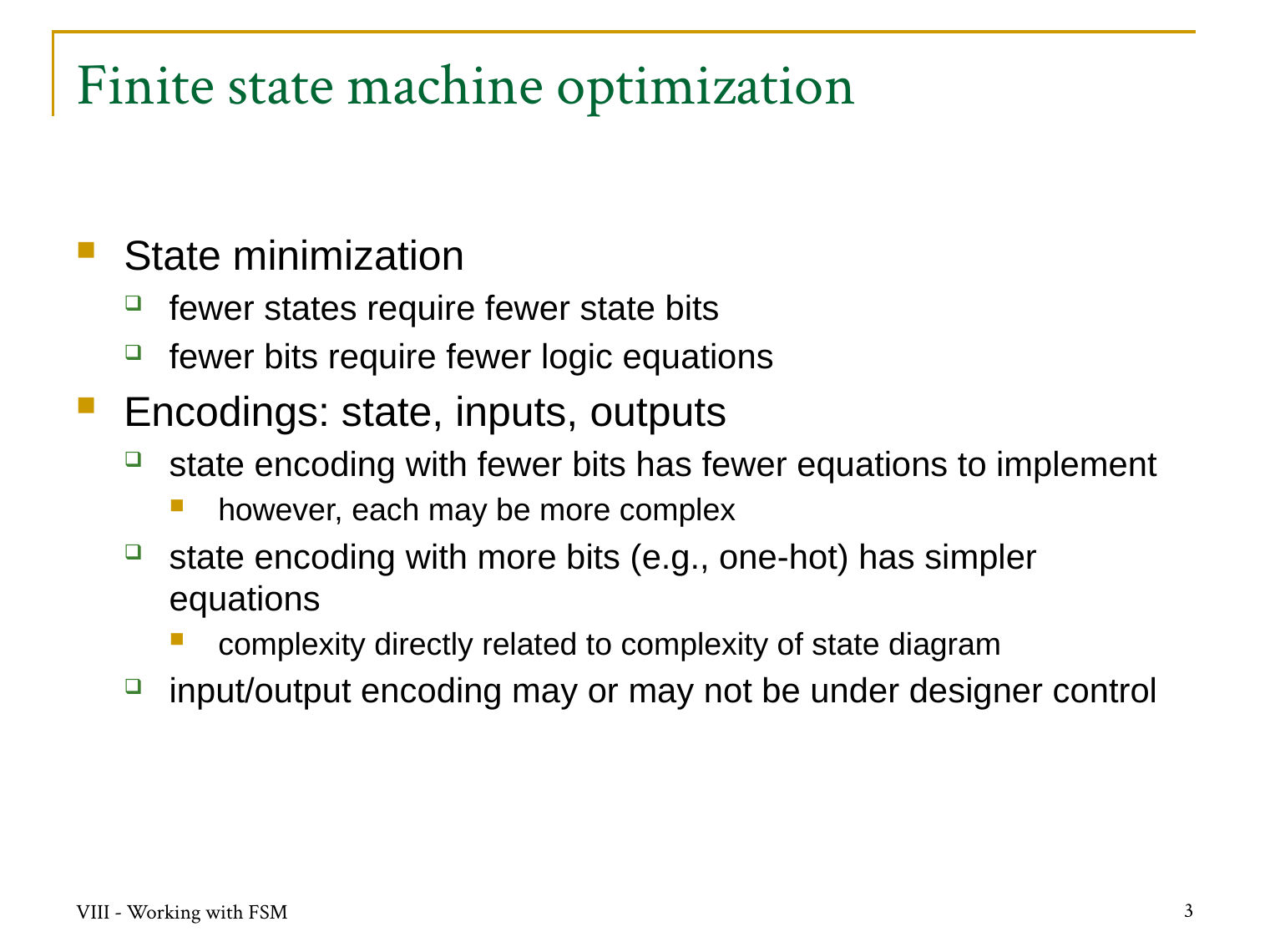

# Finite state machine optimization
State minimization
fewer states require fewer state bits
fewer bits require fewer logic equations
Encodings: state, inputs, outputs
state encoding with fewer bits has fewer equations to implement
however, each may be more complex
state encoding with more bits (e.g., one-hot) has simpler equations
complexity directly related to complexity of state diagram
input/output encoding may or may not be under designer control
VIII - Working with FSM
3